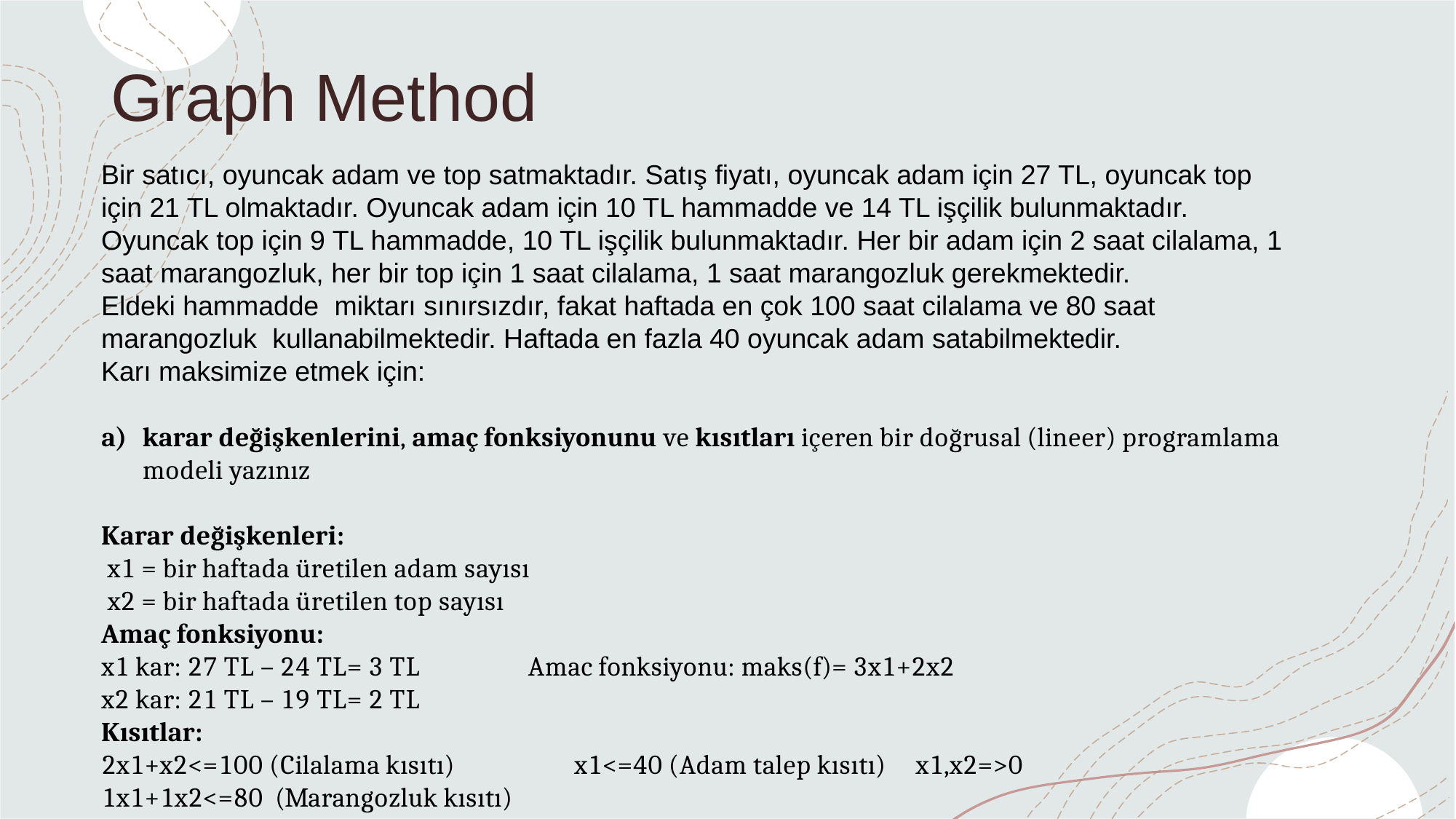

# Graph Method

Bir satıcı, oyuncak adam ve top satmaktadır. Satış fiyatı, oyuncak adam için 27 TL, oyuncak top için 21 TL olmaktadır. Oyuncak adam için 10 TL hammadde ve 14 TL işçilik bulunmaktadır. Oyuncak top için 9 TL hammadde, 10 TL işçilik bulunmaktadır. Her bir adam için 2 saat cilalama, 1 saat marangozluk, her bir top için 1 saat cilalama, 1 saat marangozluk gerekmektedir.
Eldeki hammadde  miktarı sınırsızdır, fakat haftada en çok 100 saat cilalama ve 80 saat marangozluk  kullanabilmektedir. Haftada en fazla 40 oyuncak adam satabilmektedir.
Karı maksimize etmek için:

karar değişkenlerini, amaç fonksiyonunu ve kısıtları içeren bir doğrusal (lineer) programlama modeli yazınız

Karar değişkenleri:
 x1 = bir haftada üretilen adam sayısı
 x2 = bir haftada üretilen top sayısı
Amaç fonksiyonu:
x1 kar: 27 TL – 24 TL= 3 TL                  Amac fonksiyonu: maks(f)= 3x1+2x2
x2 kar: 21 TL – 19 TL= 2 TL
Kısıtlar:
2x1+x2<=100 (Cilalama kısıtı)                    x1<=40 (Adam talep kısıtı)     x1,x2=>0
1x1+1x2<=80  (Marangozluk kısıtı)